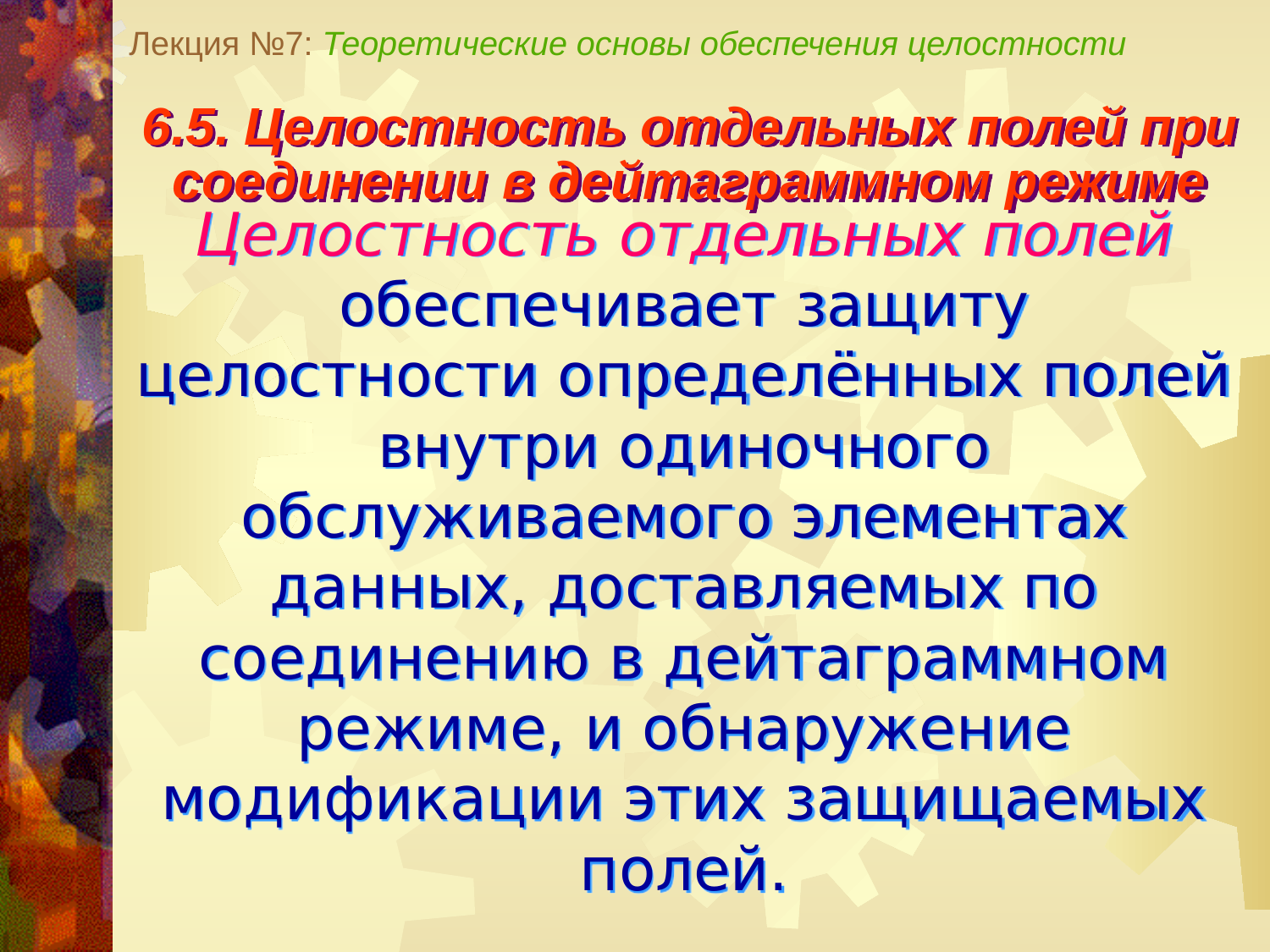

Лекция №7: Теоретические основы обеспечения целостности
6.5. Целостность отдельных полей при
соединении в дейтаграммном режиме
Целостность отдельных полей обеспечивает защиту целостности определённых полей внутри одиночного обслуживаемого элементах данных, доставляемых по соединению в дейтаграммном режиме, и обнаружение модификации этих защищаемых полей.